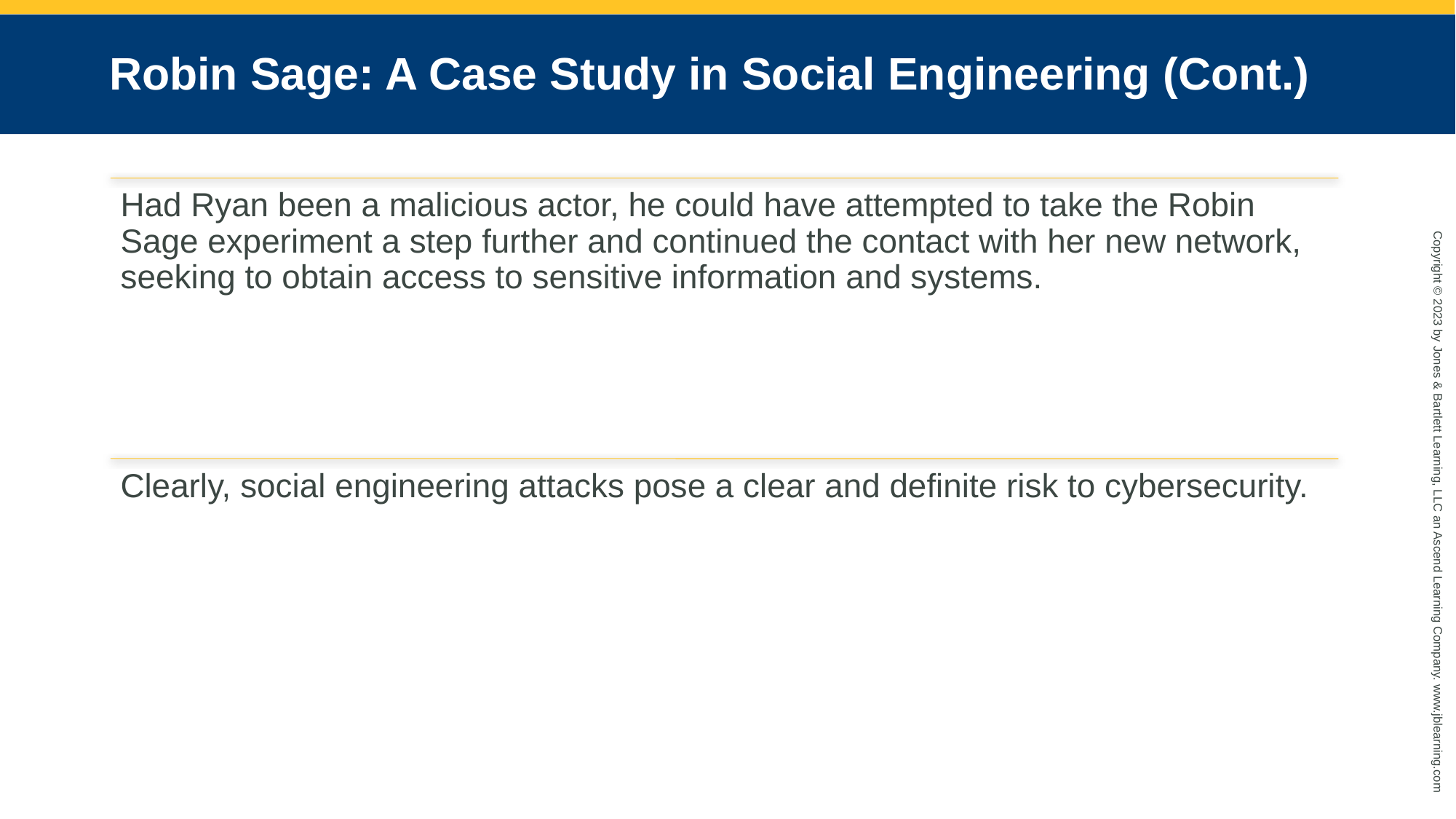

# Robin Sage: A Case Study in Social Engineering (Cont.)
Had Ryan been a malicious actor, he could have attempted to take the Robin Sage experiment a step further and continued the contact with her new network, seeking to obtain access to sensitive information and systems.
Clearly, social engineering attacks pose a clear and definite risk to cybersecurity.